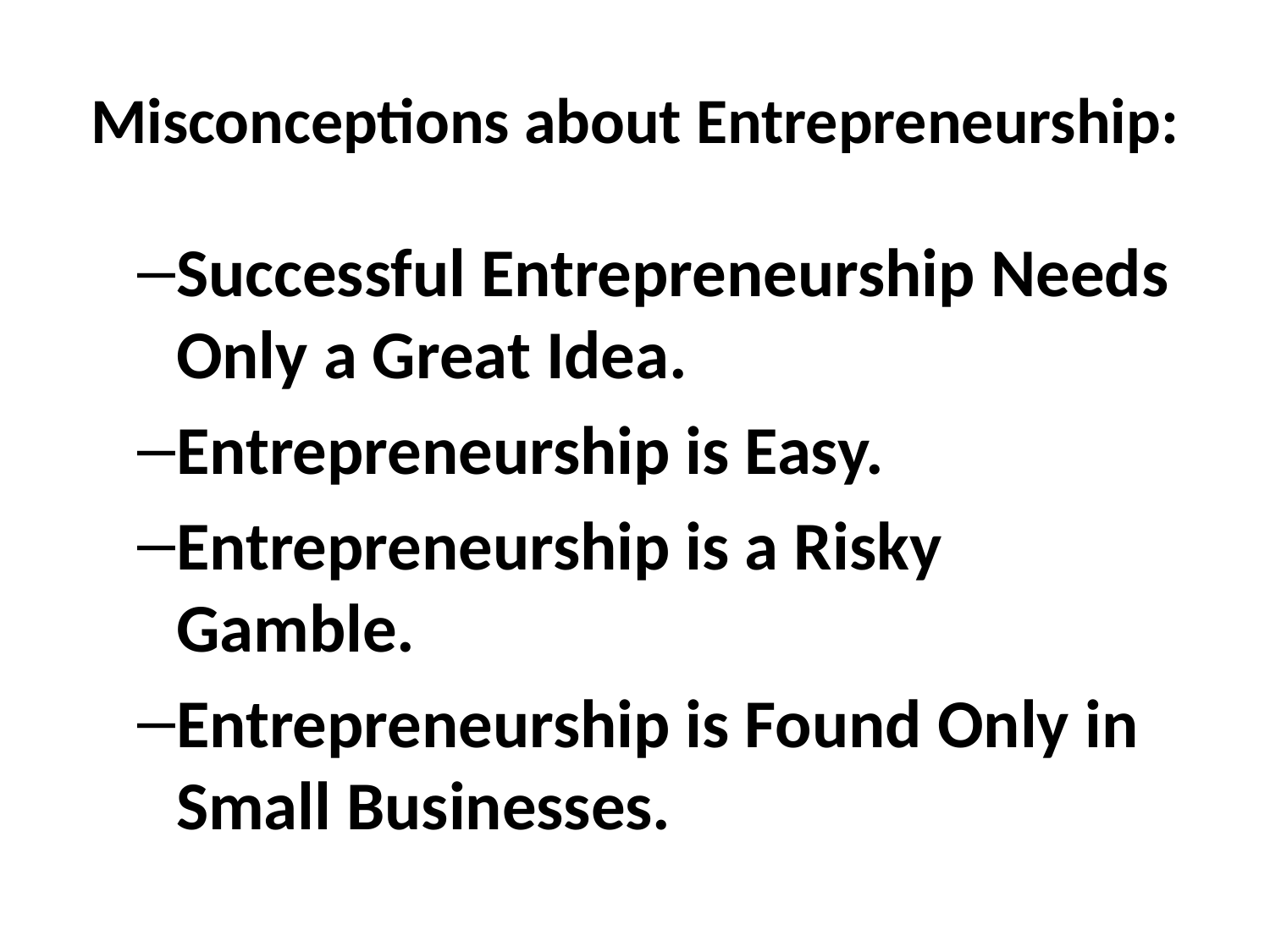

# Misconceptions about Entrepreneurship:
Successful Entrepreneurship Needs Only a Great Idea.
Entrepreneurship is Easy.
Entrepreneurship is a Risky Gamble.
Entrepreneurship is Found Only in Small Businesses.